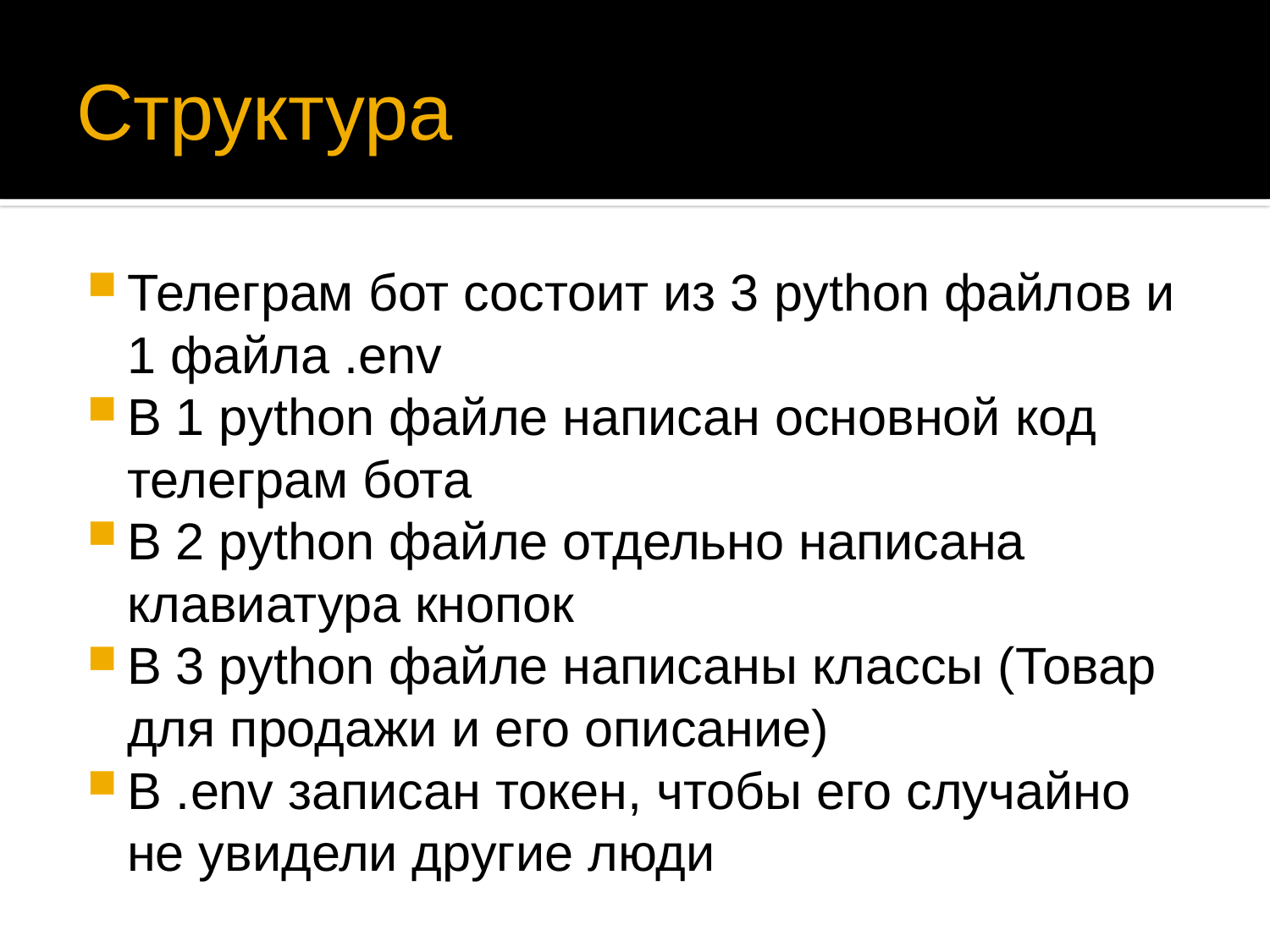

# Структура
Телеграм бот состоит из 3 python файлов и 1 файла .env
В 1 python файле написан основной код телеграм бота
В 2 python файле отдельно написана клавиатура кнопок
В 3 python файле написаны классы (Товар для продажи и его описание)
В .env записан токен, чтобы его случайно не увидели другие люди